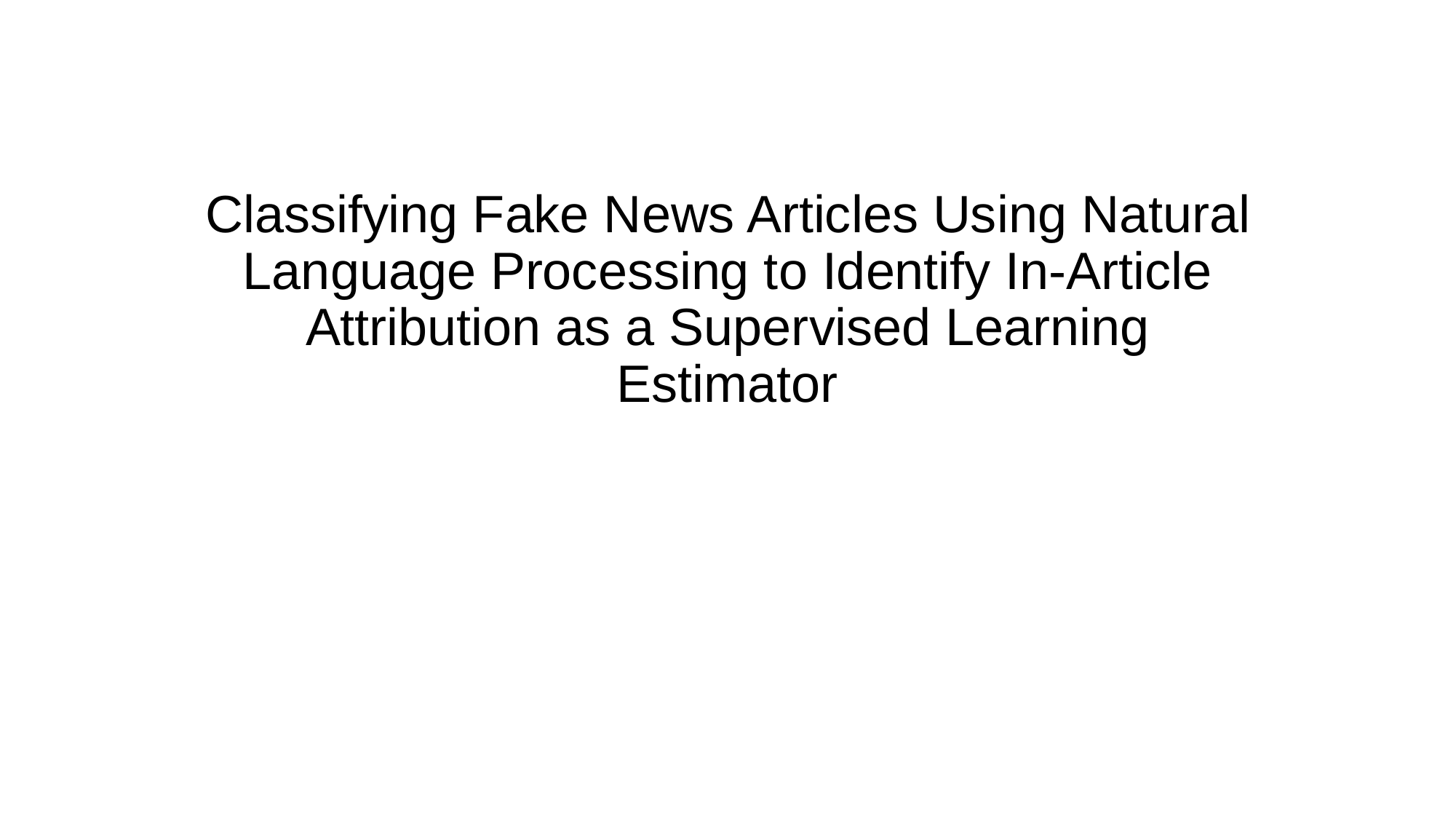

# Classifying Fake News Articles Using Natural Language Processing to Identify In-Article Attribution as a Supervised Learning Estimator